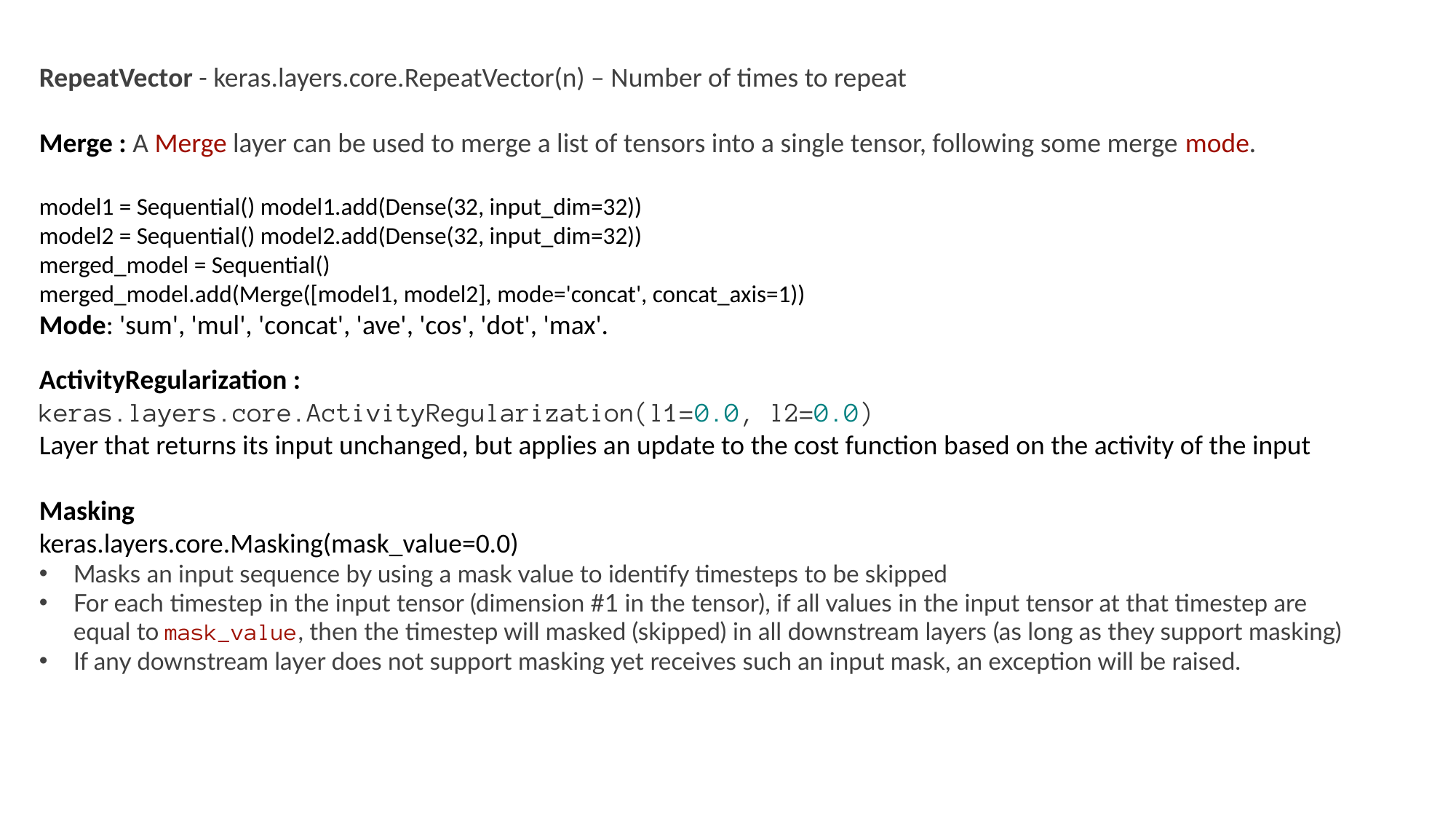

RepeatVector - keras.layers.core.RepeatVector(n) – Number of times to repeat

Merge : A Merge layer can be used to merge a list of tensors into a single tensor, following some merge mode.

model1 = Sequential() model1.add(Dense(32, input_dim=32))
model2 = Sequential() model2.add(Dense(32, input_dim=32))
merged_model = Sequential()
merged_model.add(Merge([model1, model2], mode='concat', concat_axis=1))
Mode: 'sum', 'mul', 'concat', 'ave', 'cos', 'dot', 'max'.

ActivityRegularization :
keras.layers.core.ActivityRegularization(l1=0.0, l2=0.0)
Layer that returns its input unchanged, but applies an update to the cost function based on the activity of the input

Masking
keras.layers.core.Masking(mask_value=0.0)
Masks an input sequence by using a mask value to identify timesteps to be skipped
For each timestep in the input tensor (dimension #1 in the tensor), if all values in the input tensor at that timestep are equal to mask_value, then the timestep will masked (skipped) in all downstream layers (as long as they support masking)
If any downstream layer does not support masking yet receives such an input mask, an exception will be raised.